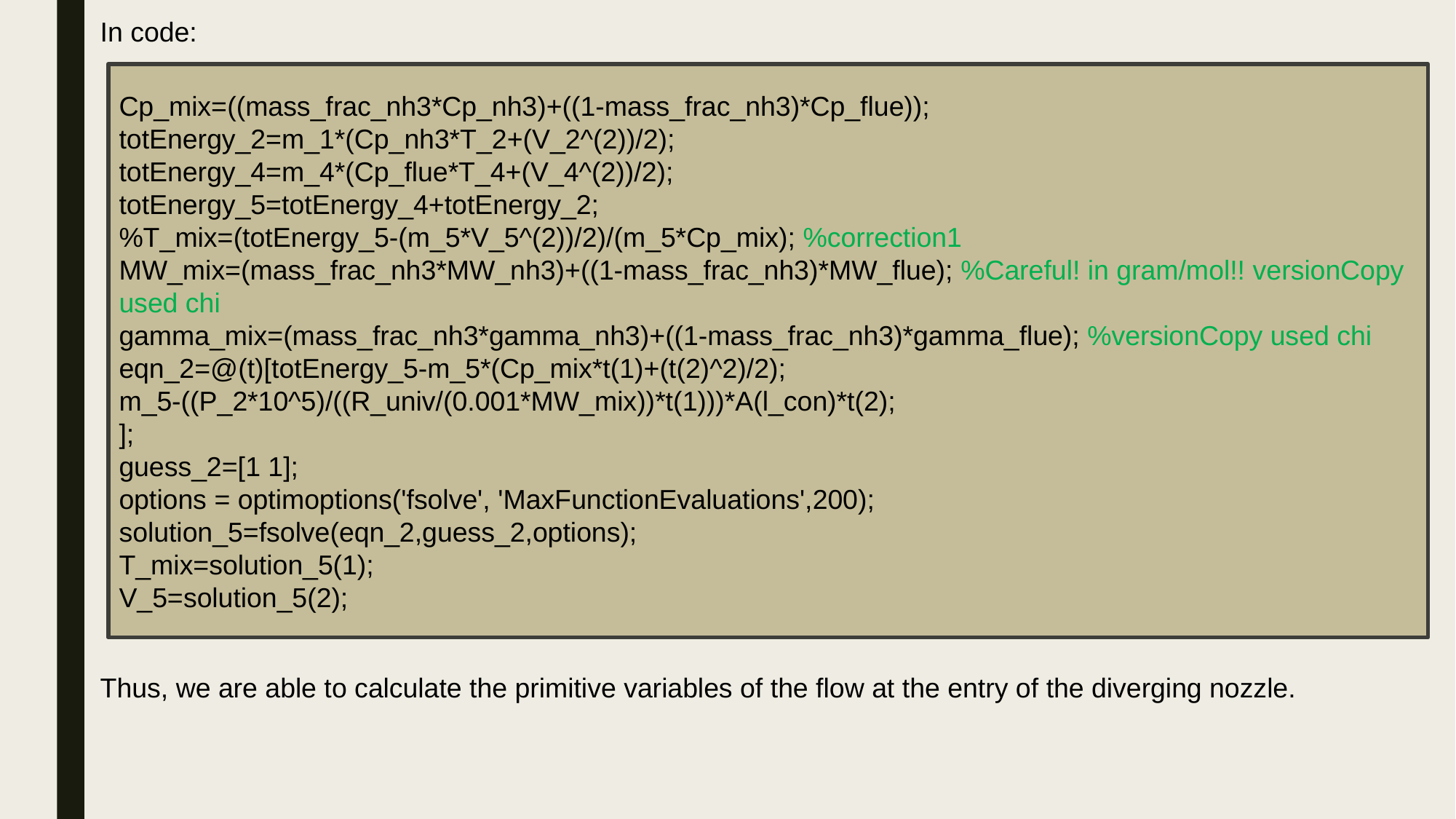

In code:

Cp_mix=((mass_frac_nh3*Cp_nh3)+((1-mass_frac_nh3)*Cp_flue));
totEnergy_2=m_1*(Cp_nh3*T_2+(V_2^(2))/2);
totEnergy_4=m_4*(Cp_flue*T_4+(V_4^(2))/2);
totEnergy_5=totEnergy_4+totEnergy_2;
%T_mix=(totEnergy_5-(m_5*V_5^(2))/2)/(m_5*Cp_mix); %correction1
MW_mix=(mass_frac_nh3*MW_nh3)+((1-mass_frac_nh3)*MW_flue); %Careful! in gram/mol!! versionCopy used chi
gamma_mix=(mass_frac_nh3*gamma_nh3)+((1-mass_frac_nh3)*gamma_flue); %versionCopy used chi
eqn_2=@(t)[totEnergy_5-m_5*(Cp_mix*t(1)+(t(2)^2)/2);
m_5-((P_2*10^5)/((R_univ/(0.001*MW_mix))*t(1)))*A(l_con)*t(2);
];
guess_2=[1 1];
options = optimoptions('fsolve', 'MaxFunctionEvaluations',200);
solution_5=fsolve(eqn_2,guess_2,options);
T_mix=solution_5(1);
V_5=solution_5(2);
Thus, we are able to calculate the primitive variables of the flow at the entry of the diverging nozzle.